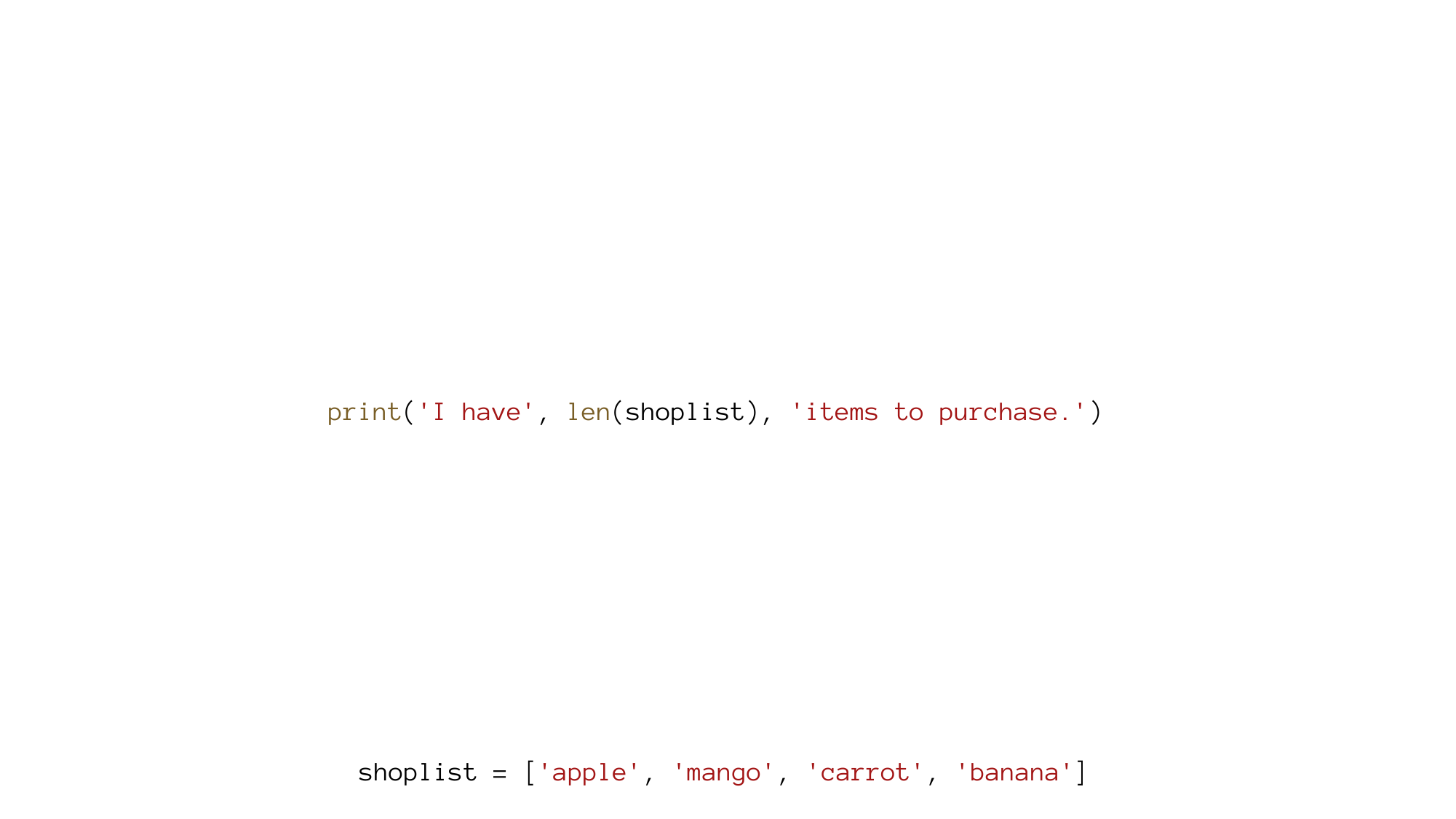

print('I have', len(shoplist), 'items to purchase.')
shoplist = ['apple', 'mango', 'carrot', 'banana']